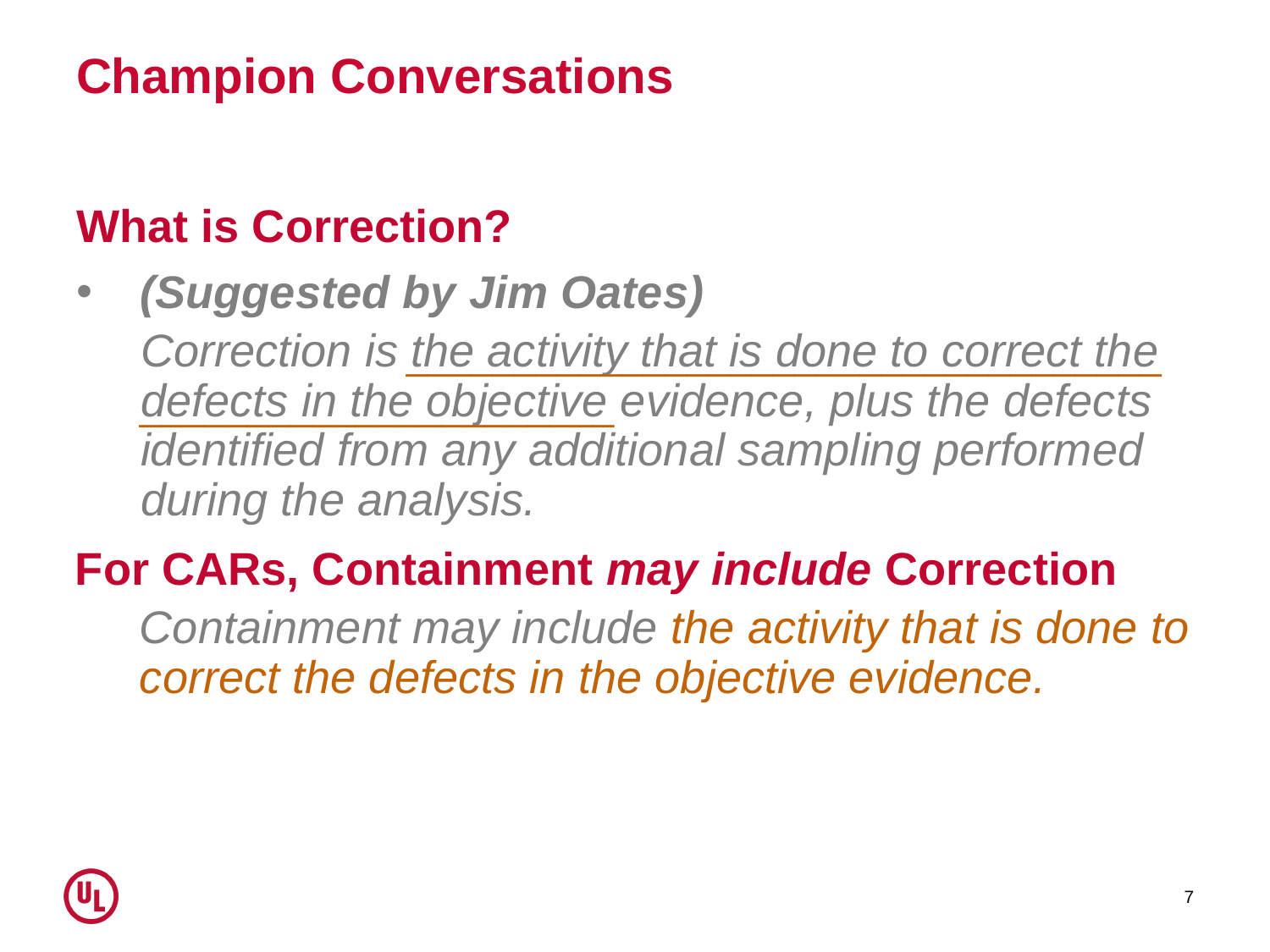

# Champion Conversations
What is Correction?
(Suggested by Jim Oates)
Correction is the activity that is done to correct the defects in the objective evidence, plus the defects identified from any additional sampling performed during the analysis.
                     ___________________________________
______________________
For CARs, Containment may include Correction
Containment may include the activity that is done to correct the defects in the objective evidence.
7